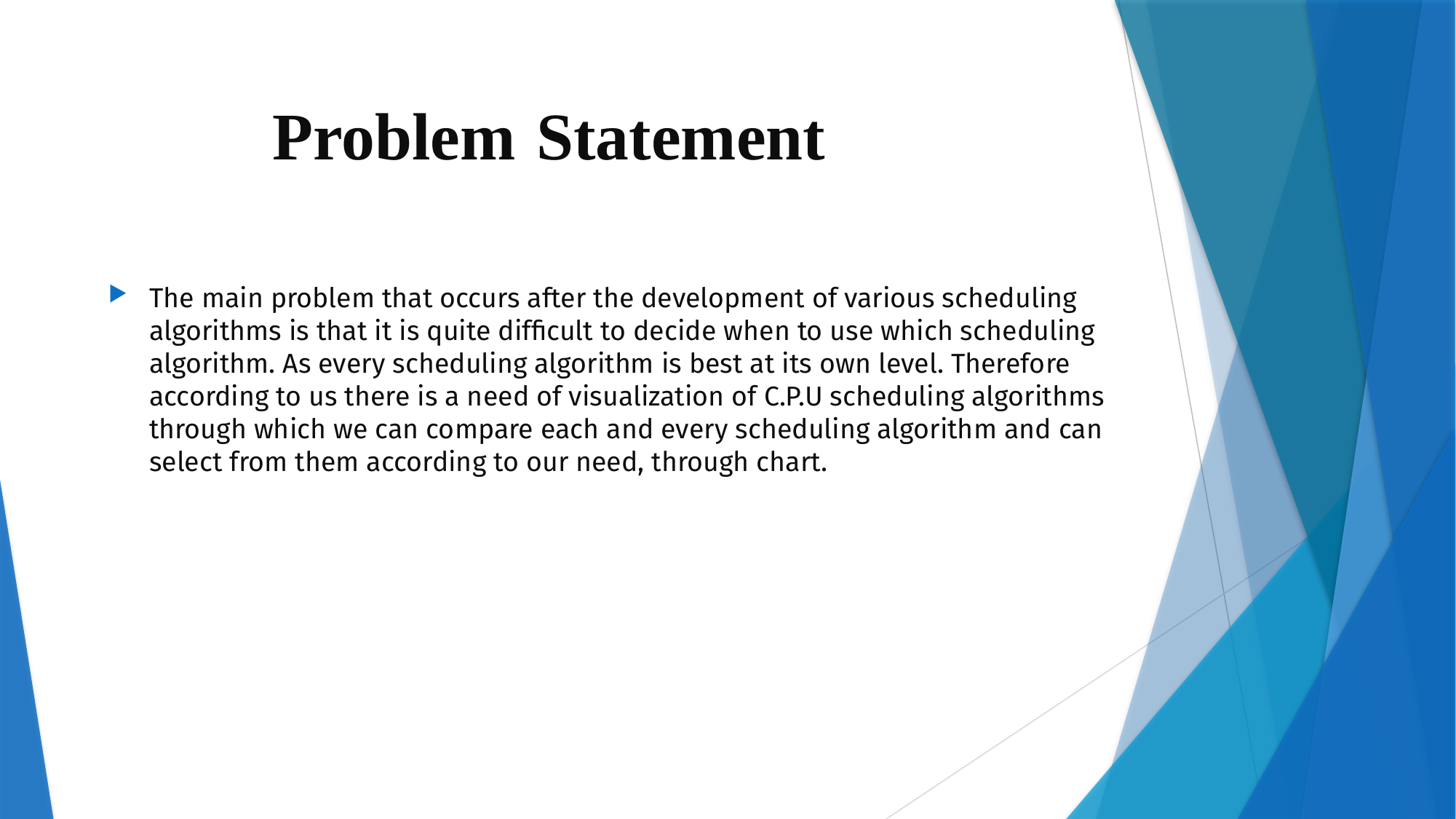

# Problem Statement
The main problem that occurs after the development of various scheduling algorithms is that it is quite difficult to decide when to use which scheduling algorithm. As every scheduling algorithm is best at its own level. Therefore according to us there is a need of visualization of C.P.U scheduling algorithms through which we can compare each and every scheduling algorithm and can select from them according to our need, through chart.